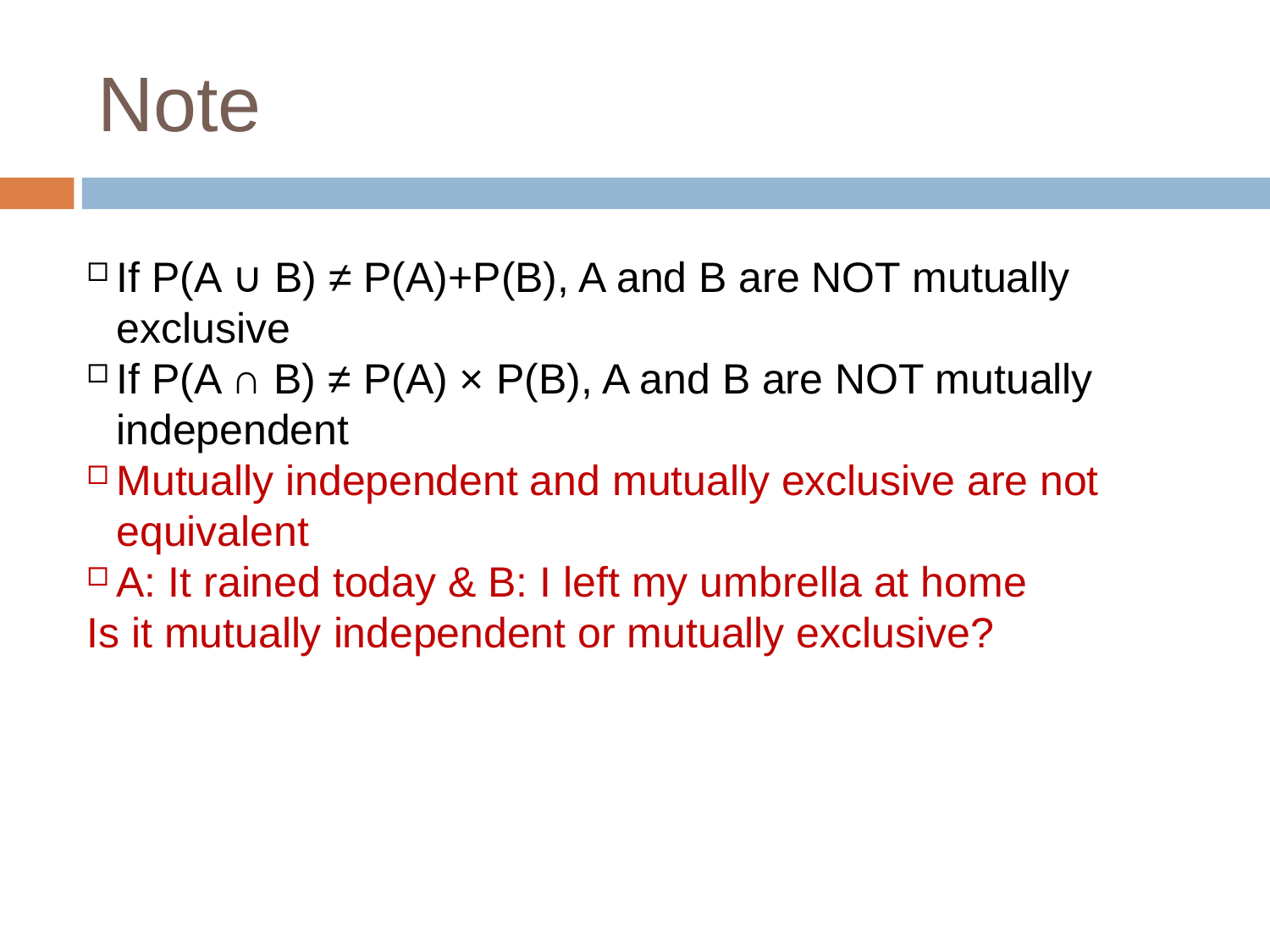

Note

If P(A ∪ B) ≠ P(A)+P(B), A and B are NOT mutually exclusive
If P(A ∩ B) ≠ P(A) × P(B), A and B are NOT mutually independent
Mutually independent and mutually exclusive are not equivalent
A: It rained today & B: I left my umbrella at home
Is it mutually independent or mutually exclusive?